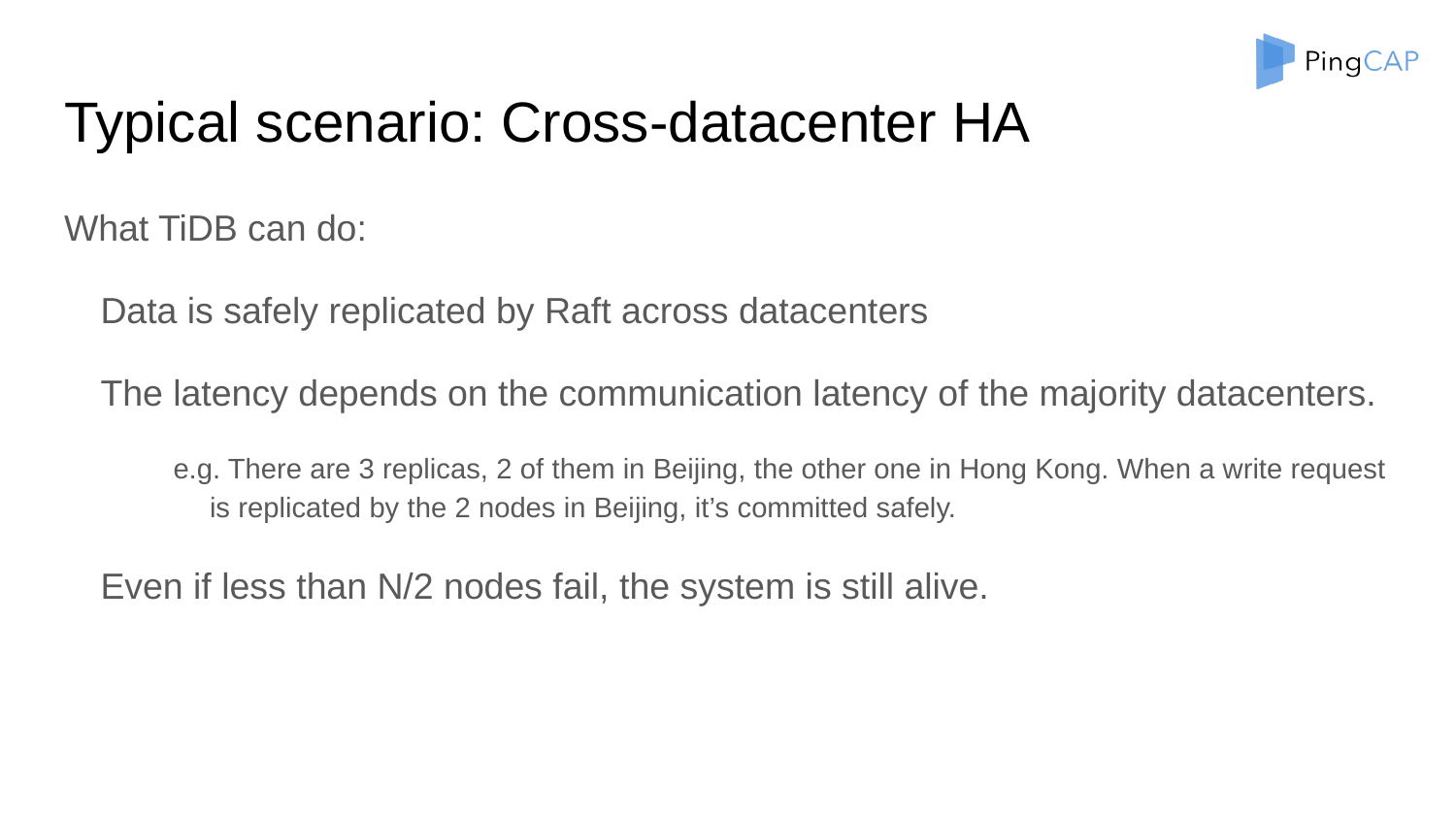

# Typical scenario: Cross-datacenter HA
What TiDB can do:
Data is safely replicated by Raft across datacenters
The latency depends on the communication latency of the majority datacenters.
e.g. There are 3 replicas, 2 of them in Beijing, the other one in Hong Kong. When a write request is replicated by the 2 nodes in Beijing, it’s committed safely.
Even if less than N/2 nodes fail, the system is still alive.